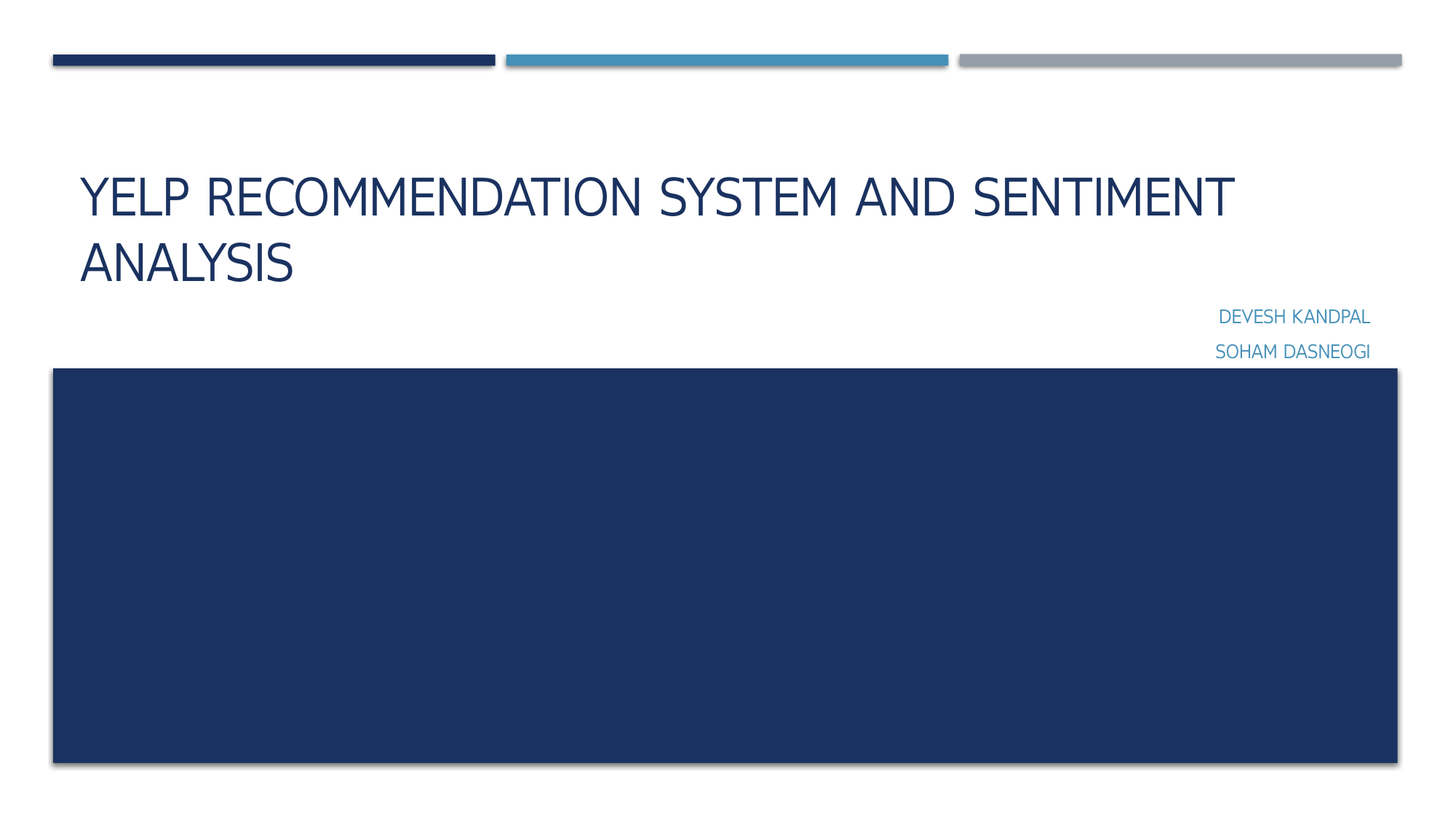

# Yelp Recommendation System and Sentiment Analysis
Devesh kandpal
Soham Dasneogi